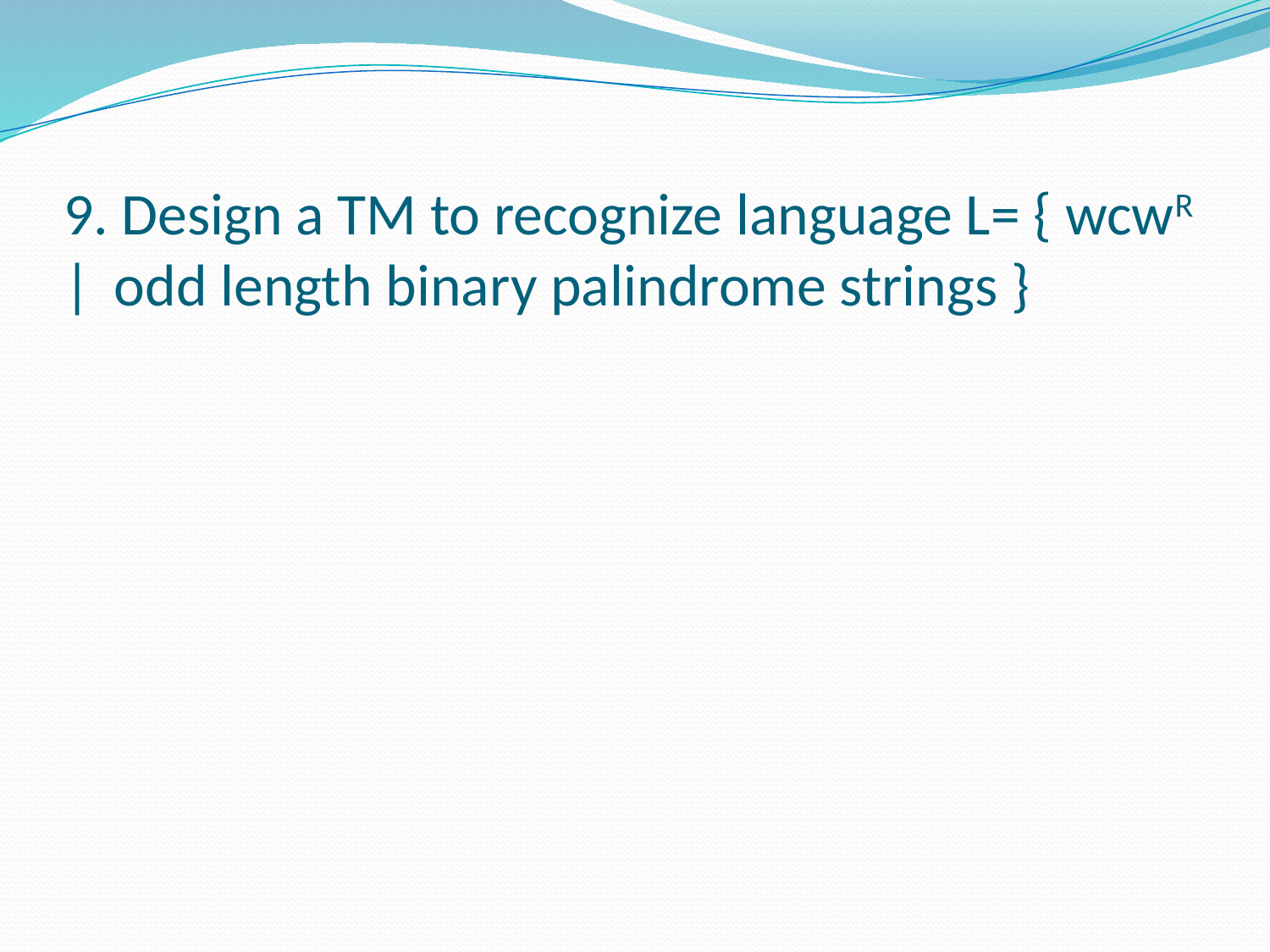

# 9. Design a TM to recognize language L= { wcwR  |   odd length binary palindrome strings }